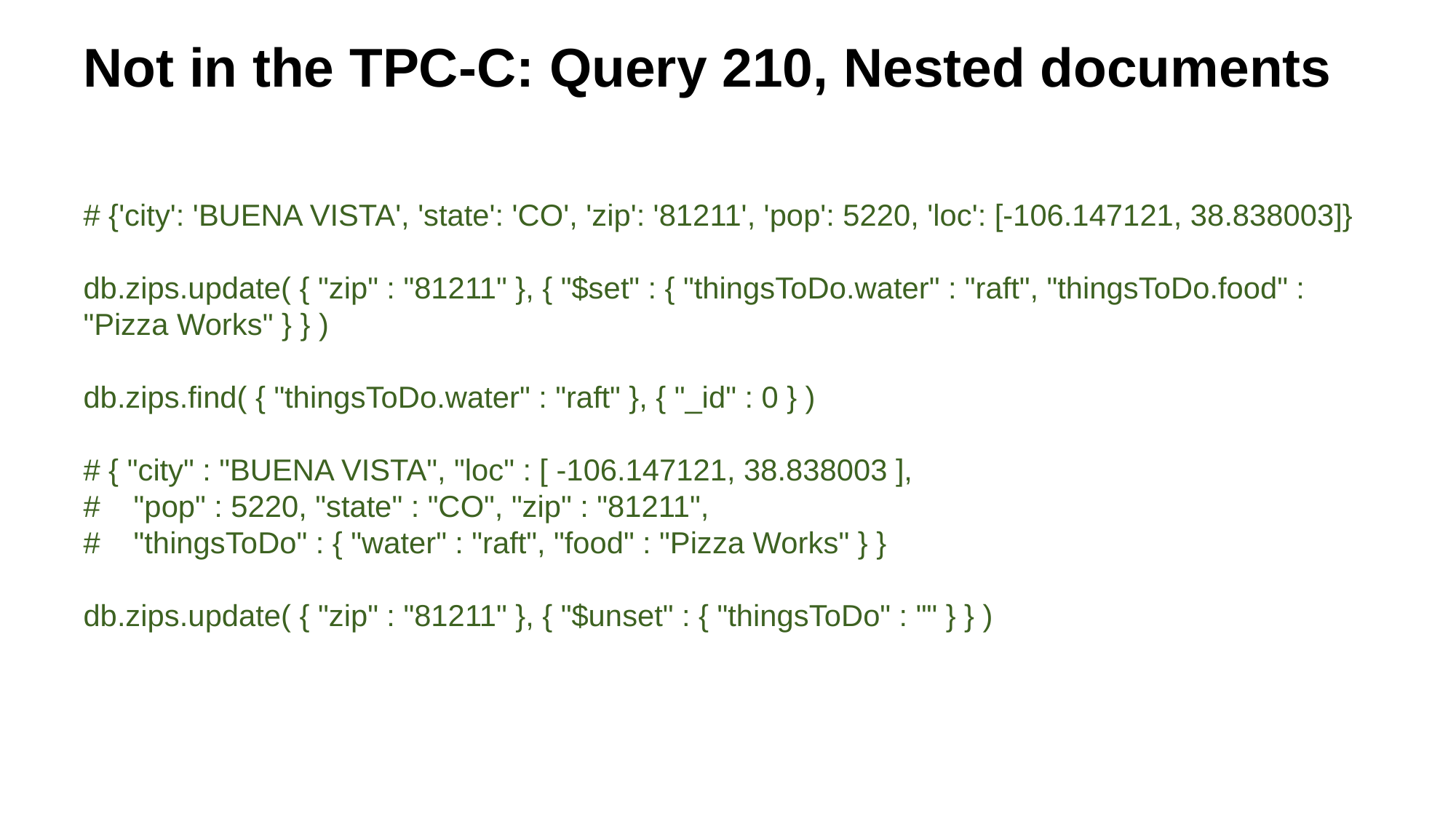

Not in the TPC-C: Query 210, Nested documents
# {'city': 'BUENA VISTA', 'state': 'CO', 'zip': '81211', 'pop': 5220, 'loc': [-106.147121, 38.838003]}

db.zips.update( { "zip" : "81211" }, { "$set" : { "thingsToDo.water" : "raft", "thingsToDo.food" : "Pizza Works" } } )

db.zips.find( { "thingsToDo.water" : "raft" }, { "_id" : 0 } )

# { "city" : "BUENA VISTA", "loc" : [ -106.147121, 38.838003 ],
#    "pop" : 5220, "state" : "CO", "zip" : "81211",
#    "thingsToDo" : { "water" : "raft", "food" : "Pizza Works" } }

db.zips.update( { "zip" : "81211" }, { "$unset" : { "thingsToDo" : "" } } )